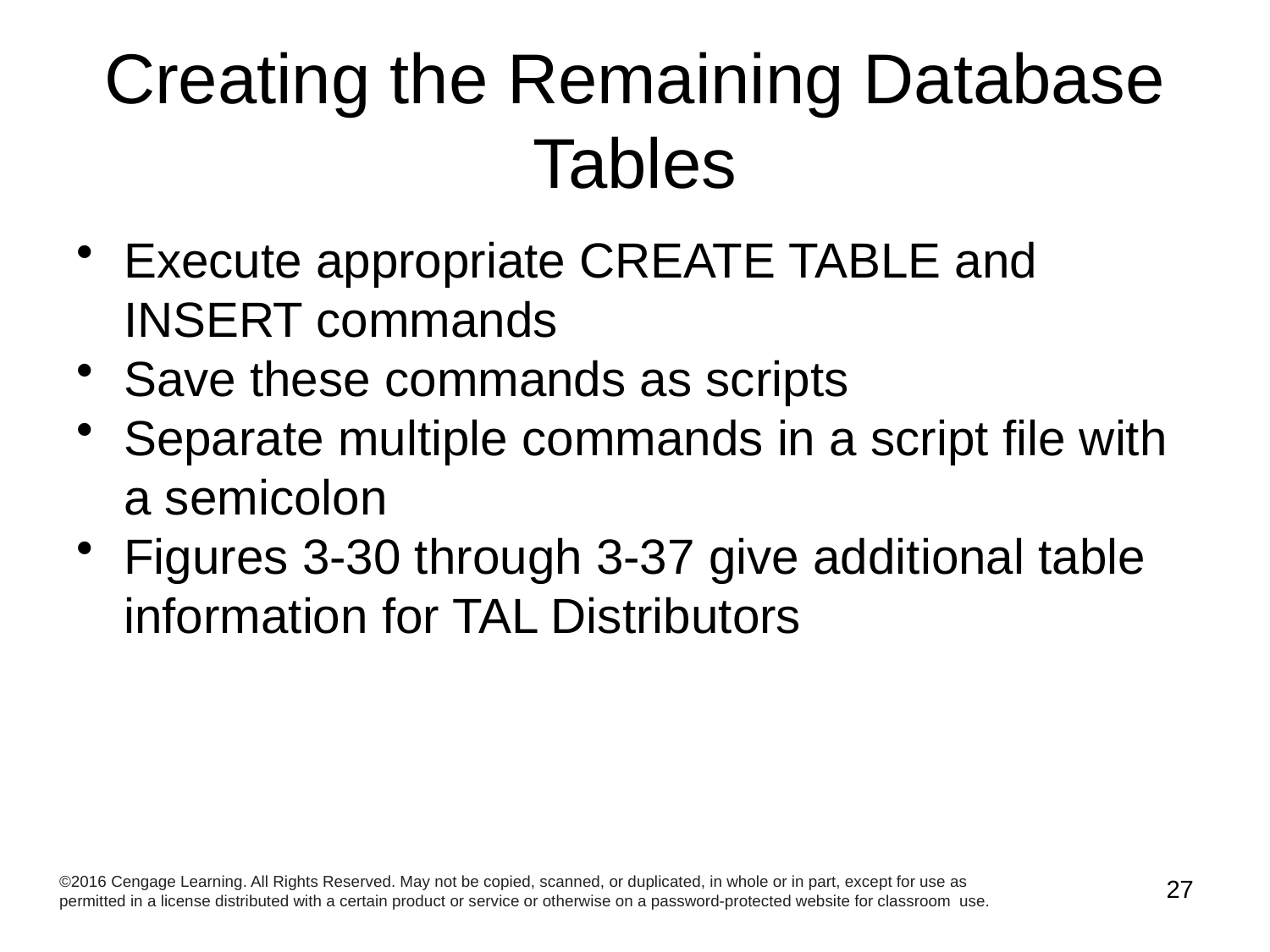

# Creating the Remaining Database Tables
Execute appropriate CREATE TABLE and INSERT commands
Save these commands as scripts
Separate multiple commands in a script file with a semicolon
Figures 3-30 through 3-37 give additional table information for TAL Distributors
©2016 Cengage Learning. All Rights Reserved. May not be copied, scanned, or duplicated, in whole or in part, except for use as permitted in a license distributed with a certain product or service or otherwise on a password-protected website for classroom  use.
27